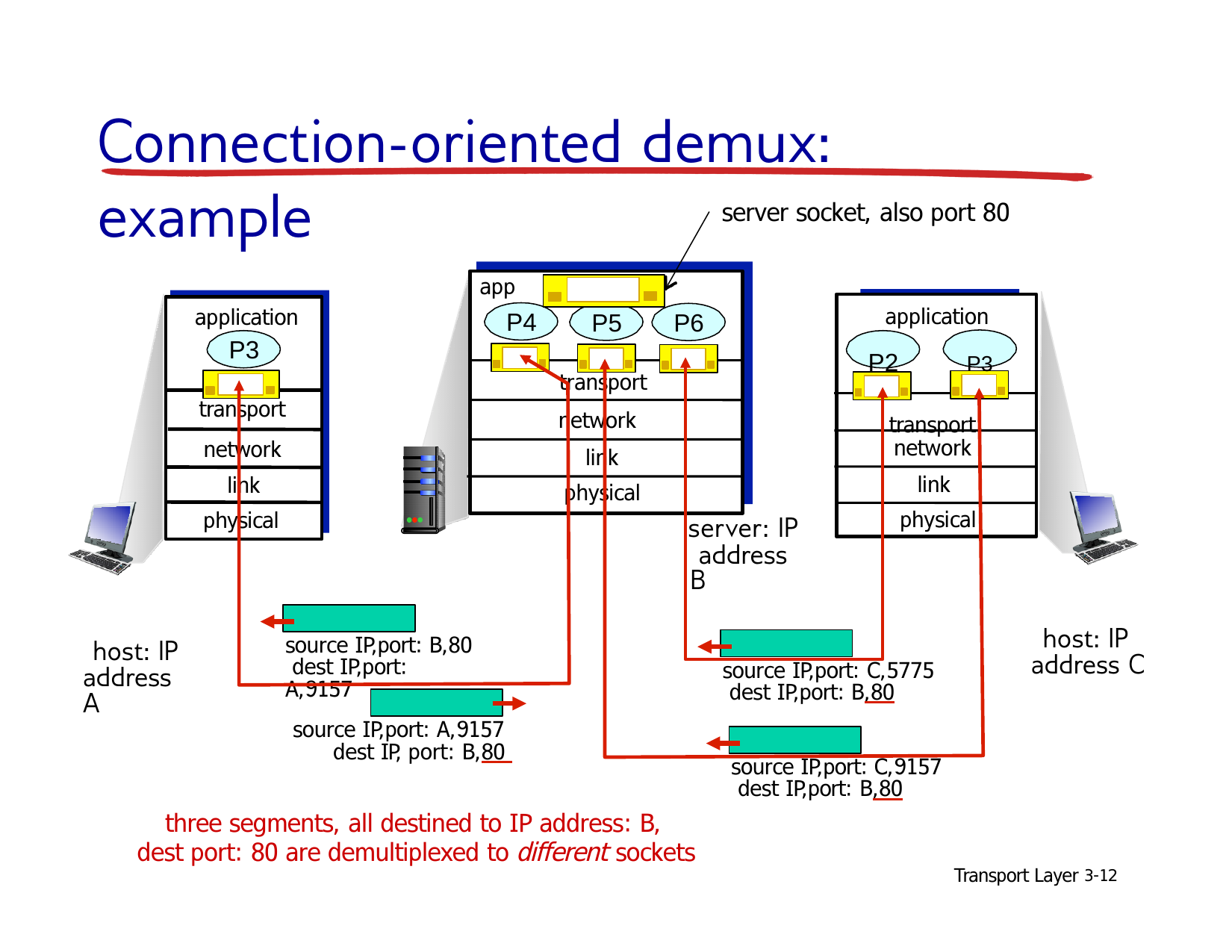

# Connection-oriented demux: example

server socket, also port 80

app

application
P2	P3

transport
application
P3

P4
P5
P6

transport
transport
network

network
network

link
link
link
physical
physical
physical
server: IP  address B

host: IP  address C
source IP,port: B,80  dest IP,port: A,9157
host: IP  address A
source IP,port: C,5775  dest IP,port: B,80
source IP,port: A,9157  dest IP, port: B,80

source IP,port: C,9157  dest IP,port: B,80
three segments, all destined to IP address: B,  dest port: 80 are demultiplexed to different sockets
Transport Layer 3-12